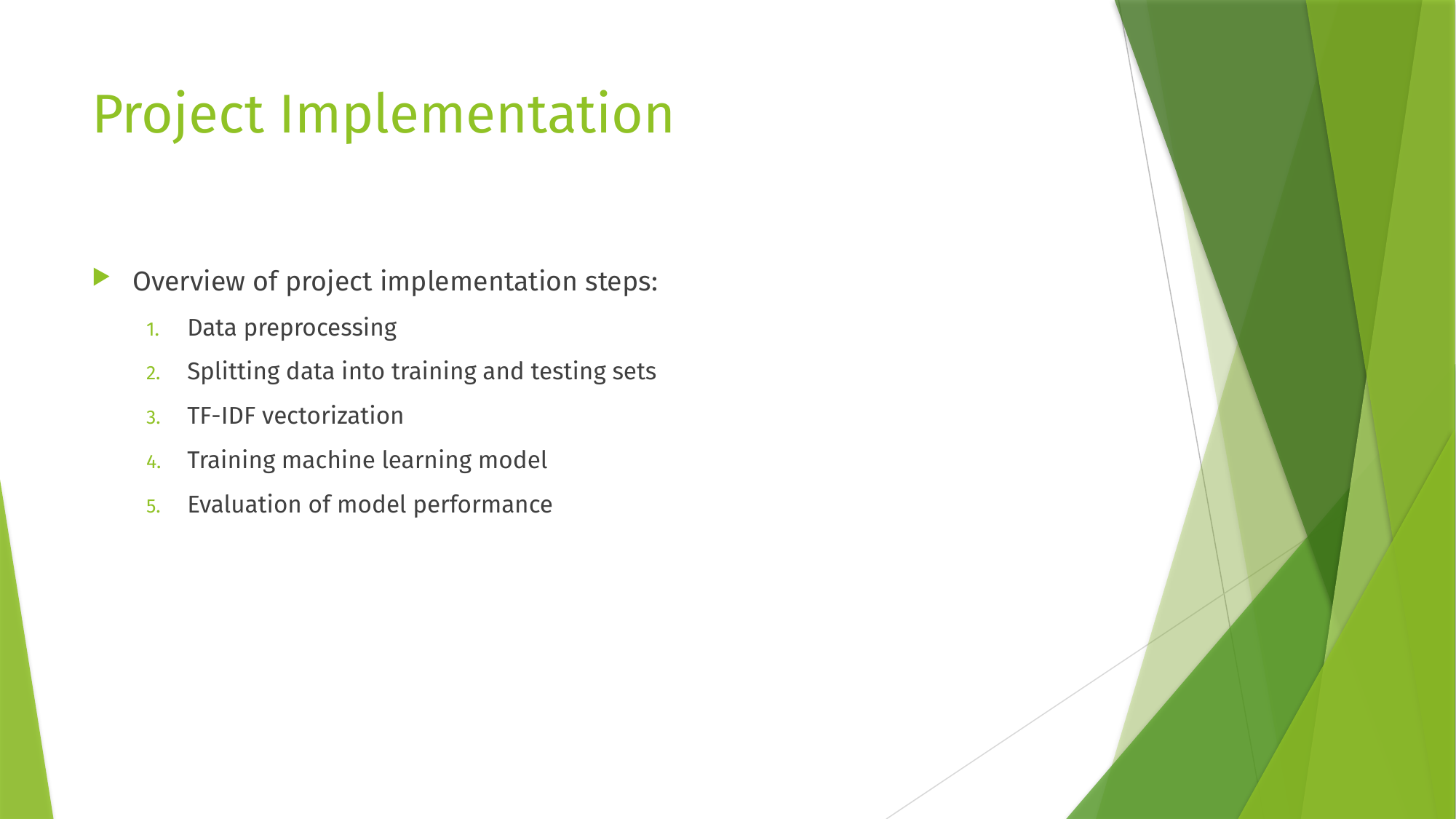

# Project Implementation
Overview of project implementation steps:
Data preprocessing
Splitting data into training and testing sets
TF-IDF vectorization
Training machine learning model
Evaluation of model performance